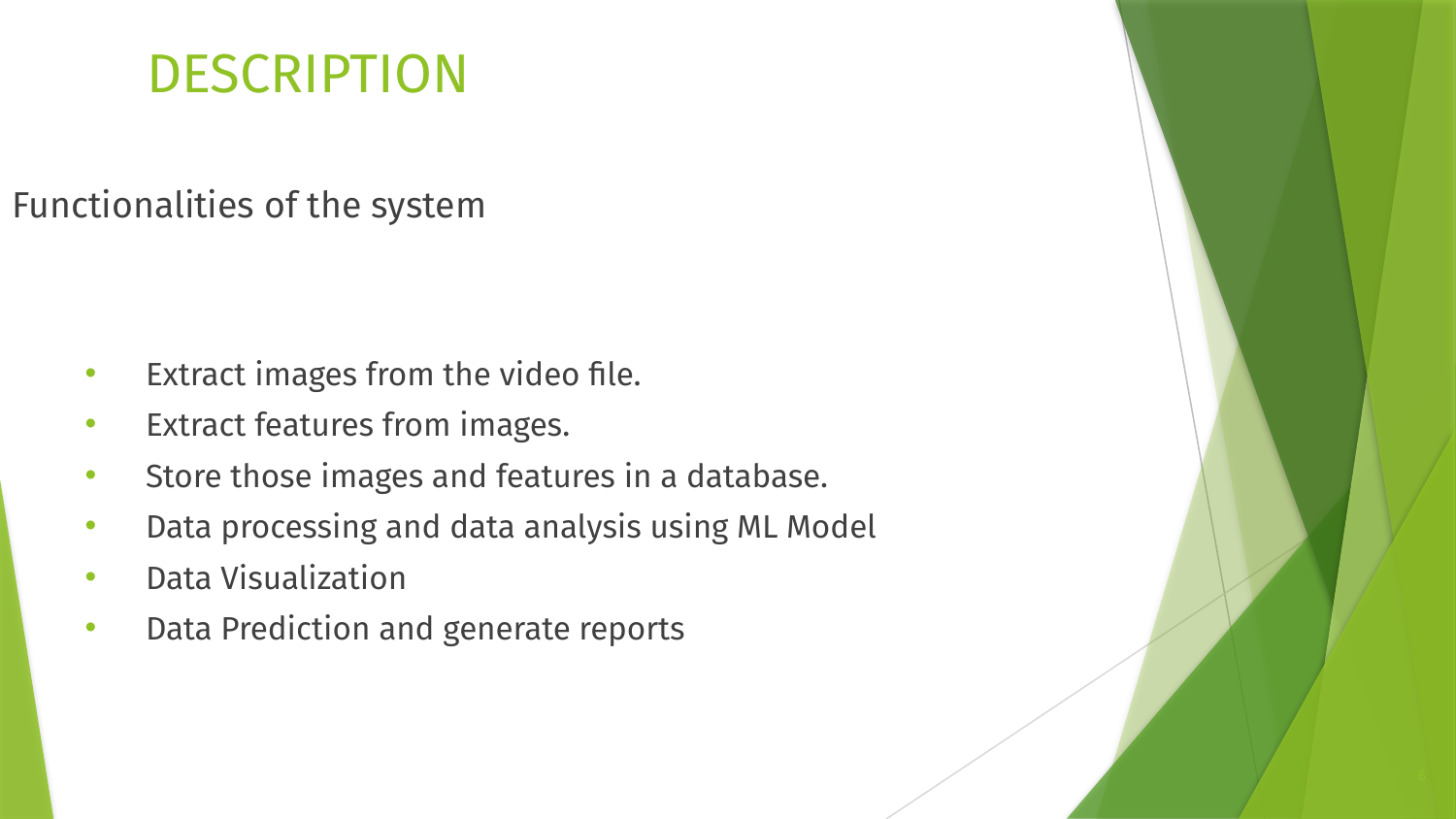

# DESCRIPTION

Functionalities of the system

Extract images from the video file.
Extract features from images.
Store those images and features in a database.
Data processing and data analysis using ML Model
Data Visualization
Data Prediction and generate reports

6